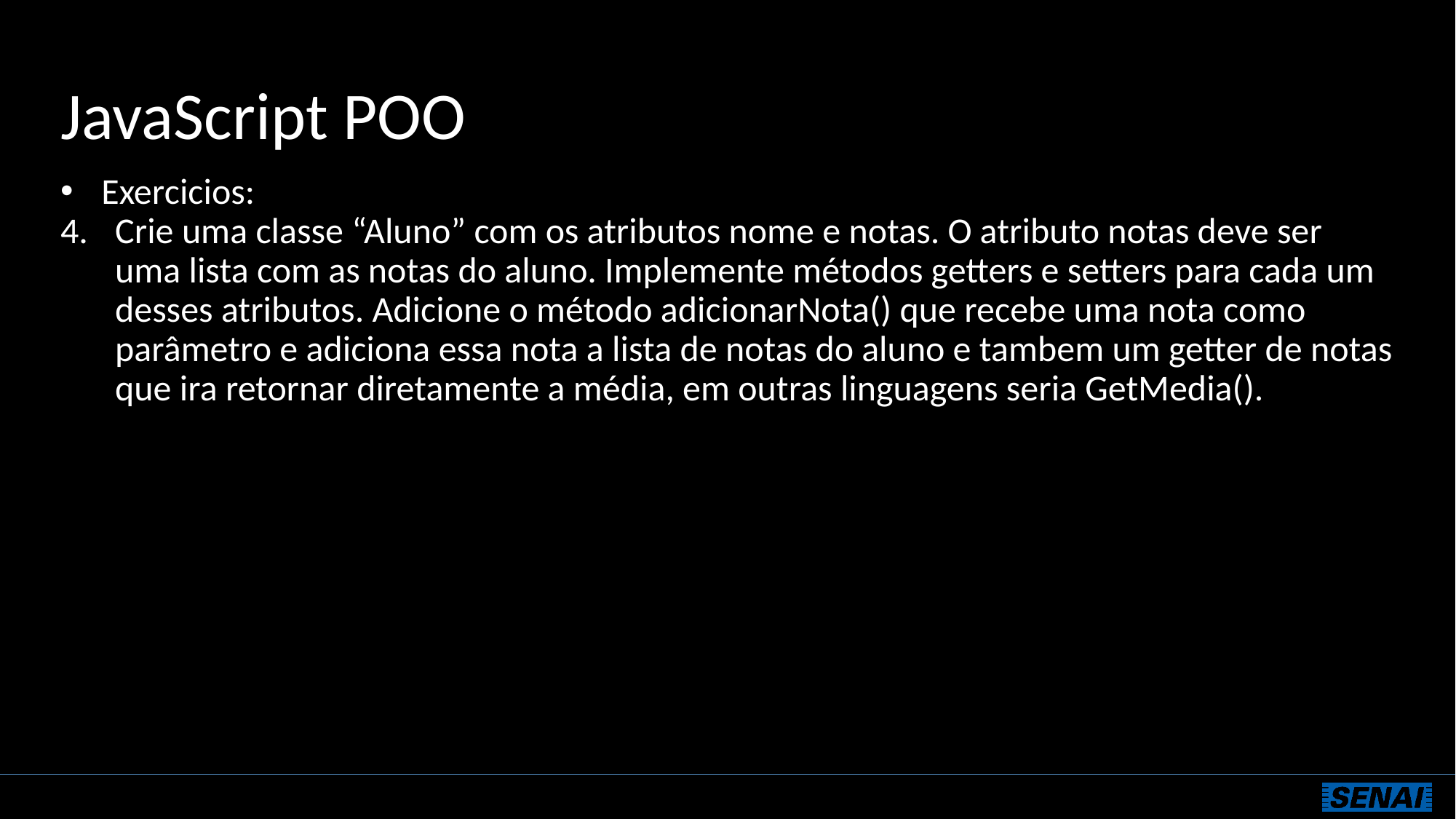

# JavaScript POO

Exercicios:
Crie uma classe “Aluno” com os atributos nome e notas. O atributo notas deve ser uma lista com as notas do aluno. Implemente métodos getters e setters para cada um desses atributos. Adicione o método adicionarNota() que recebe uma nota como parâmetro e adiciona essa nota a lista de notas do aluno e tambem um getter de notas que ira retornar diretamente a média, em outras linguagens seria GetMedia().